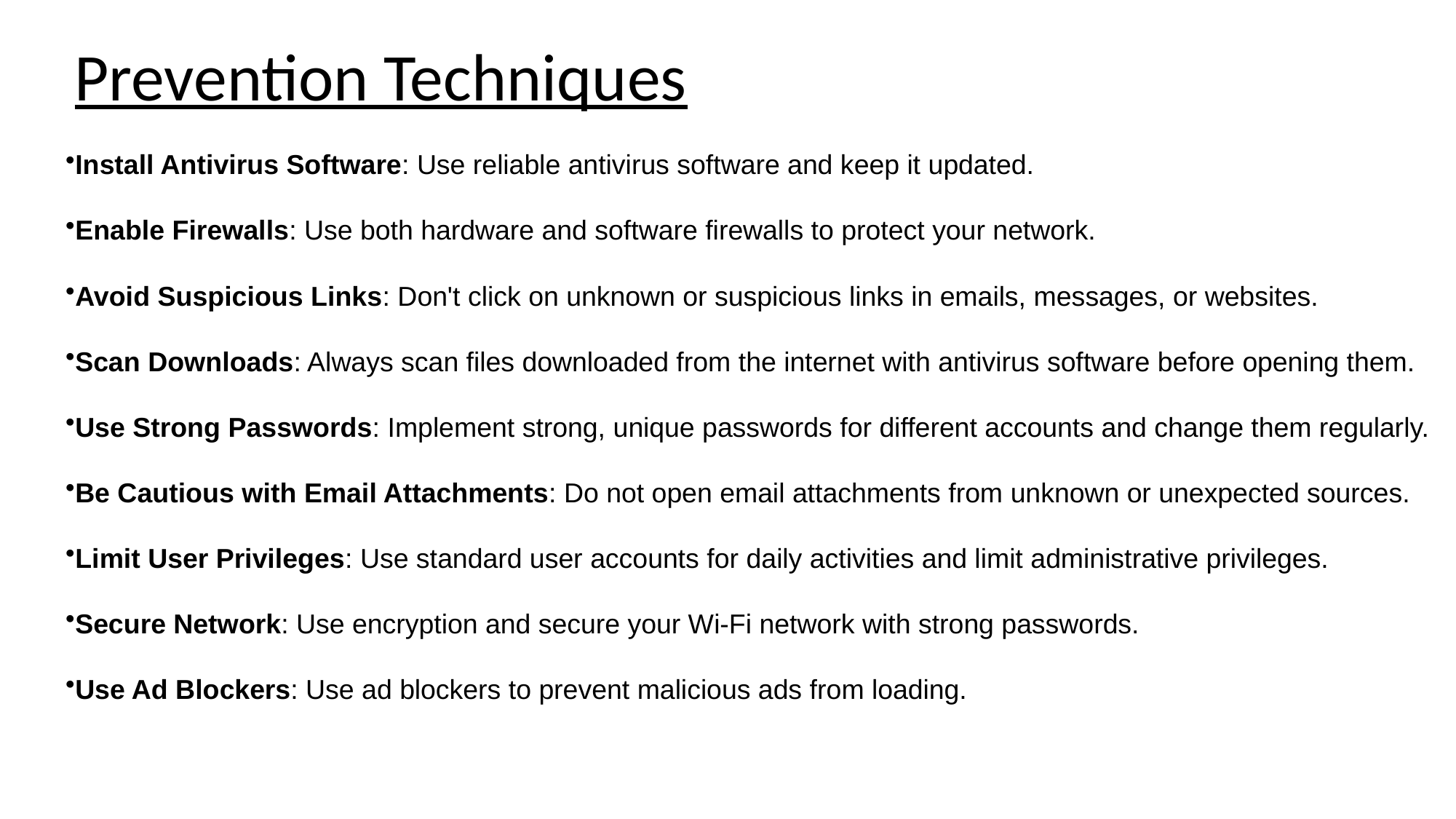

# Prevention Techniques
Install Antivirus Software: Use reliable antivirus software and keep it updated.
Enable Firewalls: Use both hardware and software firewalls to protect your network.
Avoid Suspicious Links: Don't click on unknown or suspicious links in emails, messages, or websites.
Scan Downloads: Always scan files downloaded from the internet with antivirus software before opening them.
Use Strong Passwords: Implement strong, unique passwords for different accounts and change them regularly.
Be Cautious with Email Attachments: Do not open email attachments from unknown or unexpected sources.
Limit User Privileges: Use standard user accounts for daily activities and limit administrative privileges.
Secure Network: Use encryption and secure your Wi-Fi network with strong passwords.
Use Ad Blockers: Use ad blockers to prevent malicious ads from loading.